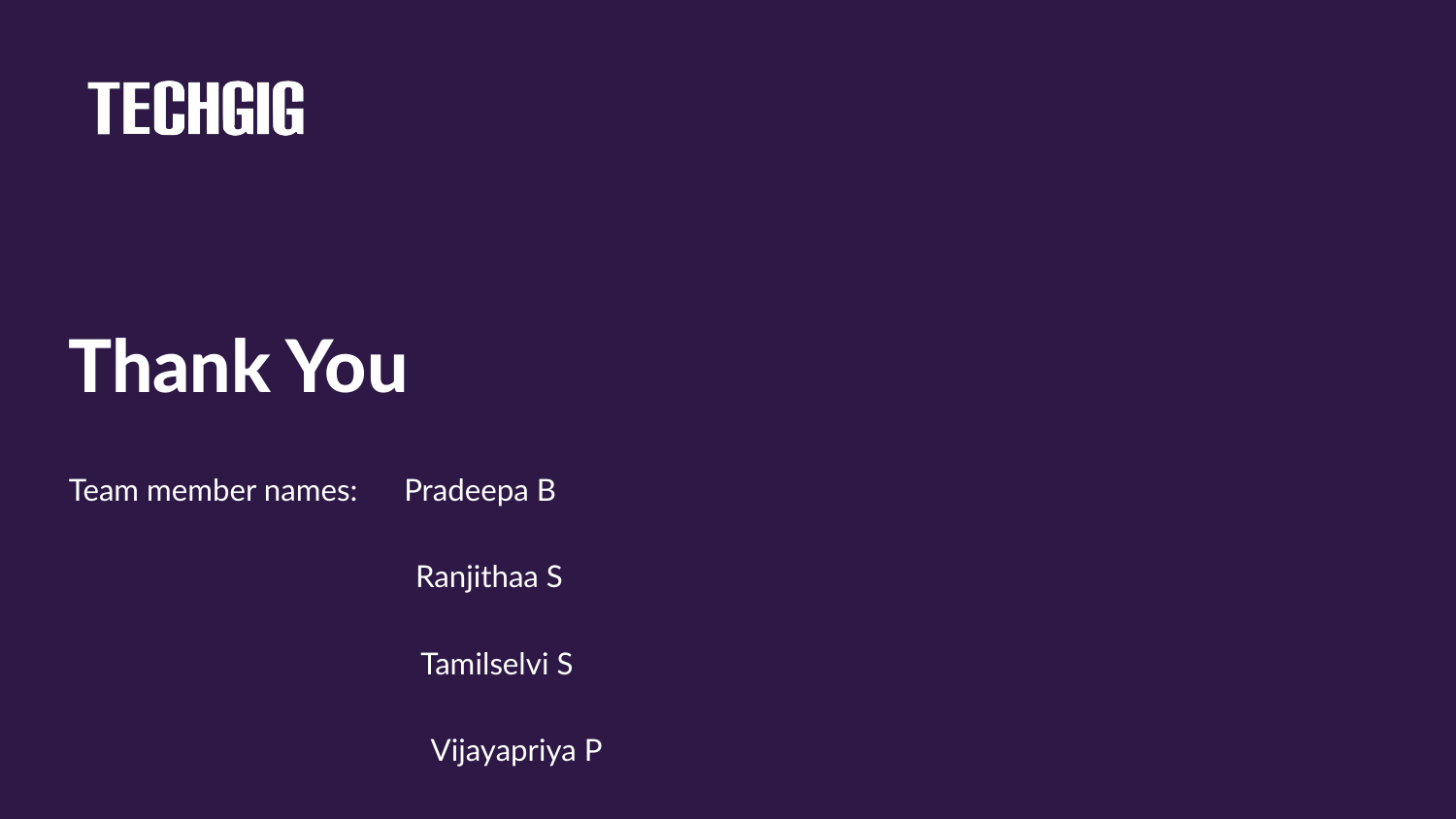

# Thank You
Team member names:      Pradeepa B
                  Ranjithaa S
                    Tamilselvi S
                         Vijayapriya P